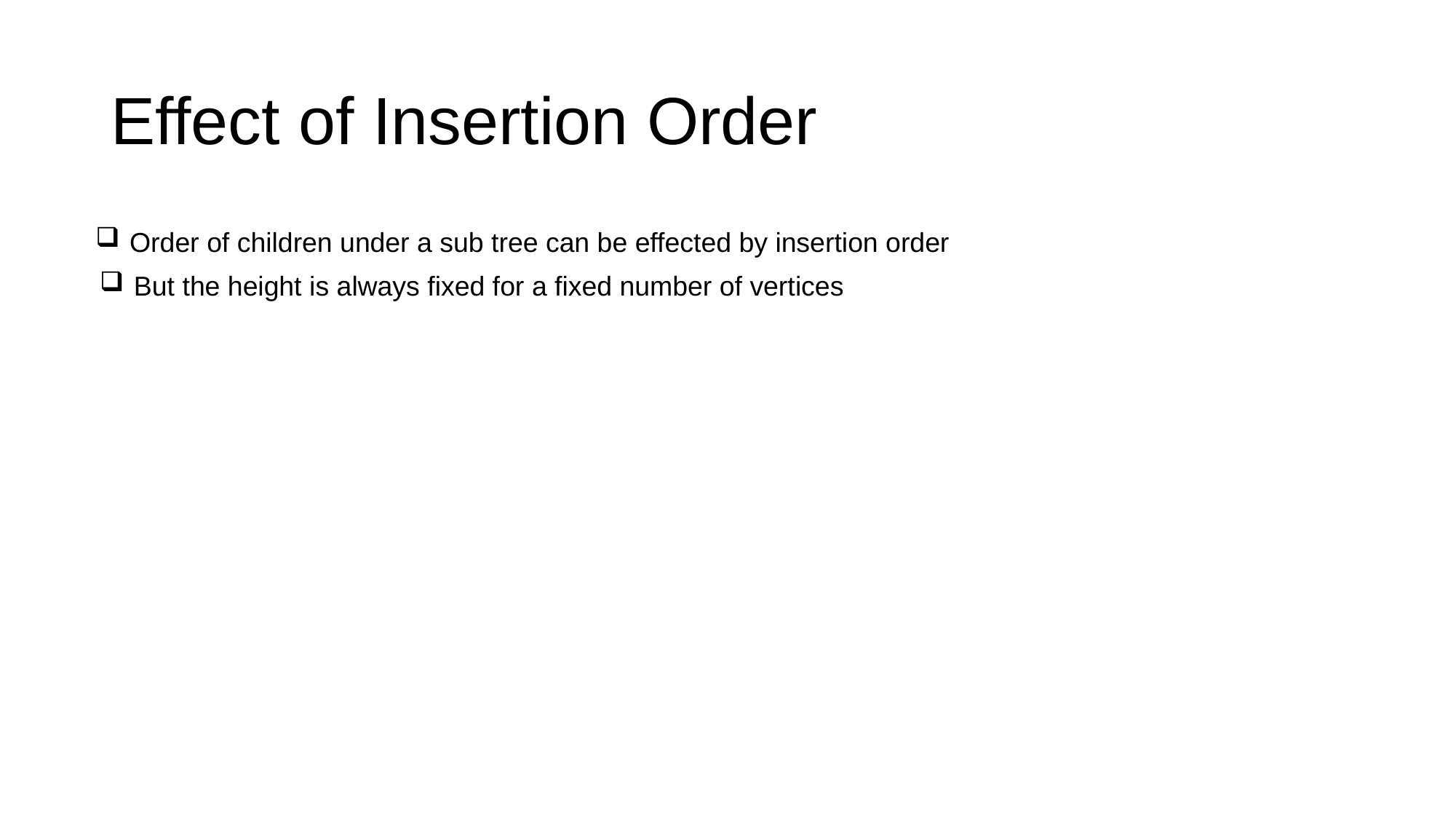

# Effect of Insertion Order
Order of children under a sub tree can be effected by insertion order
But the height is always fixed for a fixed number of vertices